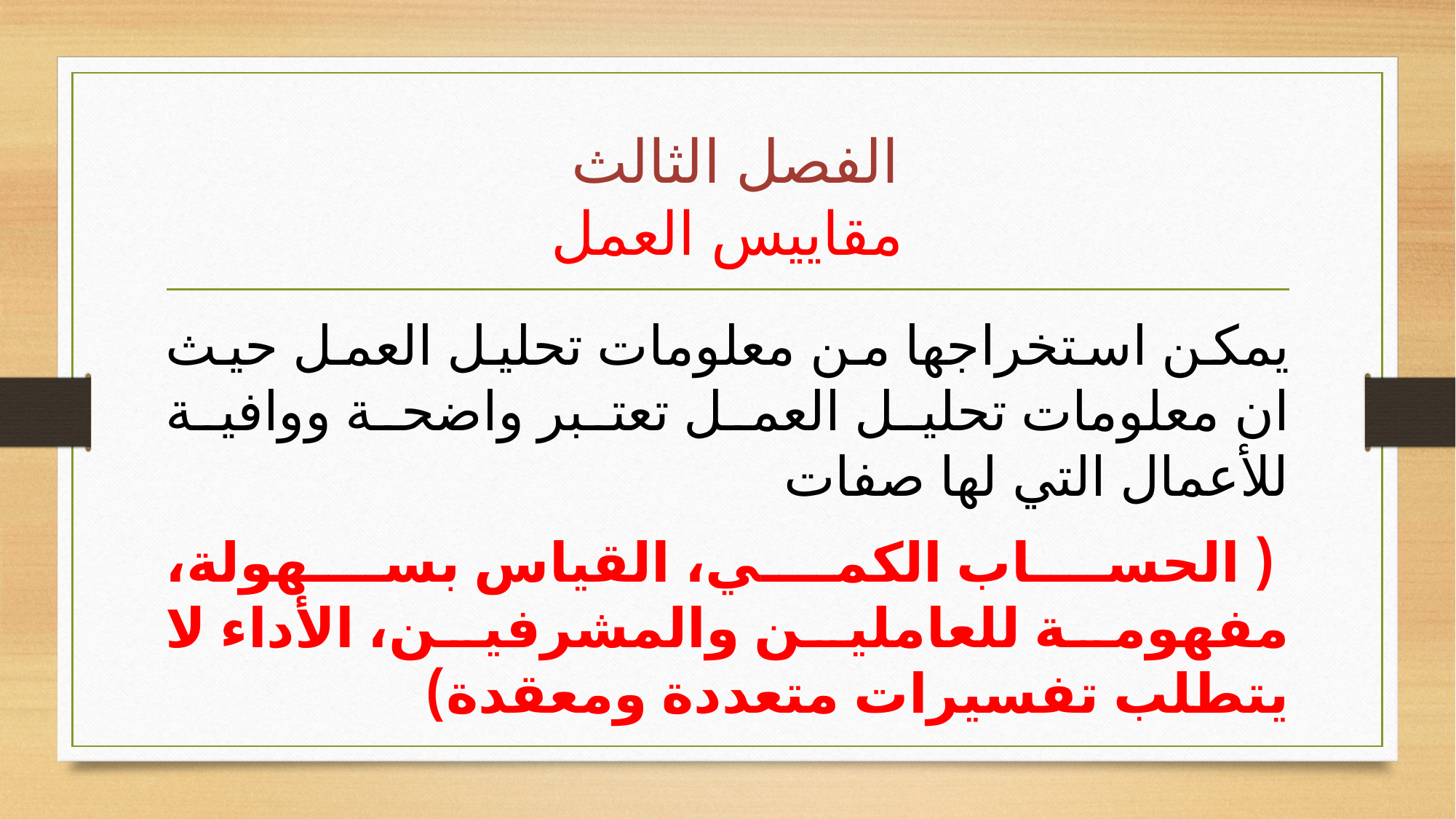

# الفصل الثالث مقاييس العمل
يمكن استخراجها من معلومات تحليل العمل حيث ان معلومات تحليل العمل تعتبر واضحة ووافية للأعمال التي لها صفات
 ( الحساب الكمي، القياس بسهولة، مفهومة للعاملين والمشرفين، الأداء لا يتطلب تفسيرات متعددة ومعقدة)